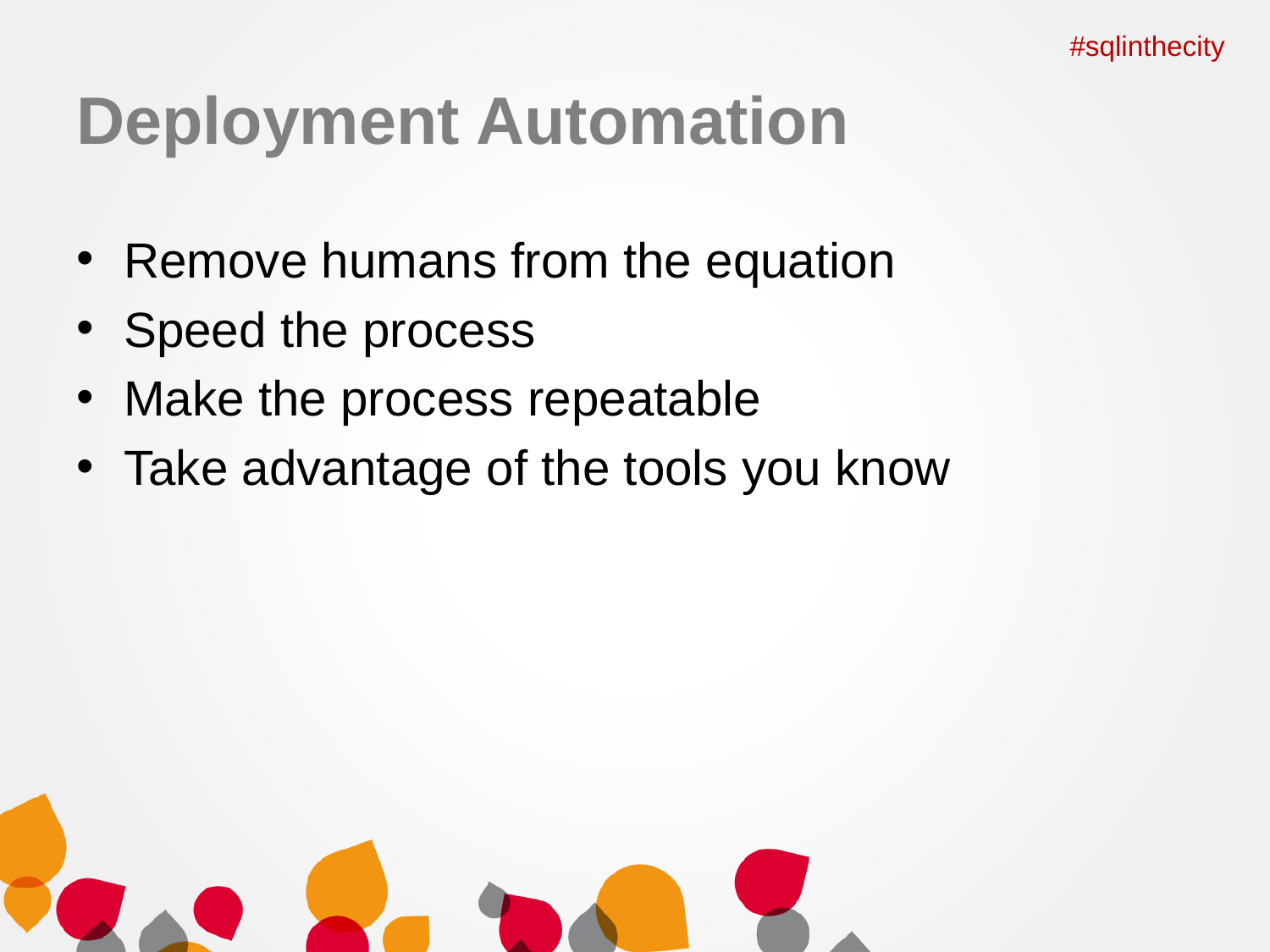

#sqlinthecity
# Deployment Automation
Remove humans from the equation
Speed the process
Make the process repeatable
Take advantage of the tools you know